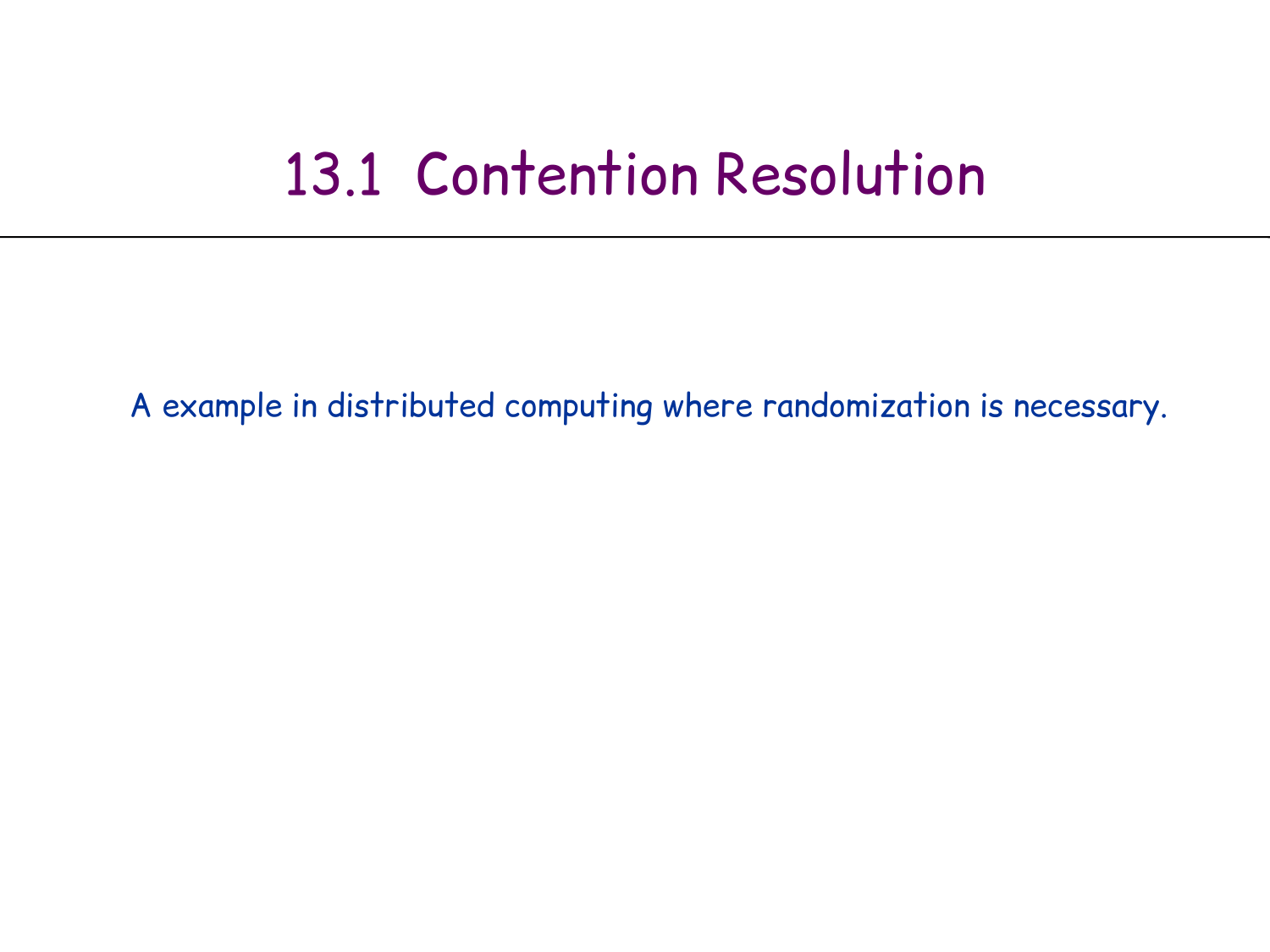

# 13.1  Contention Resolution
A example in distributed computing where randomization is necessary.